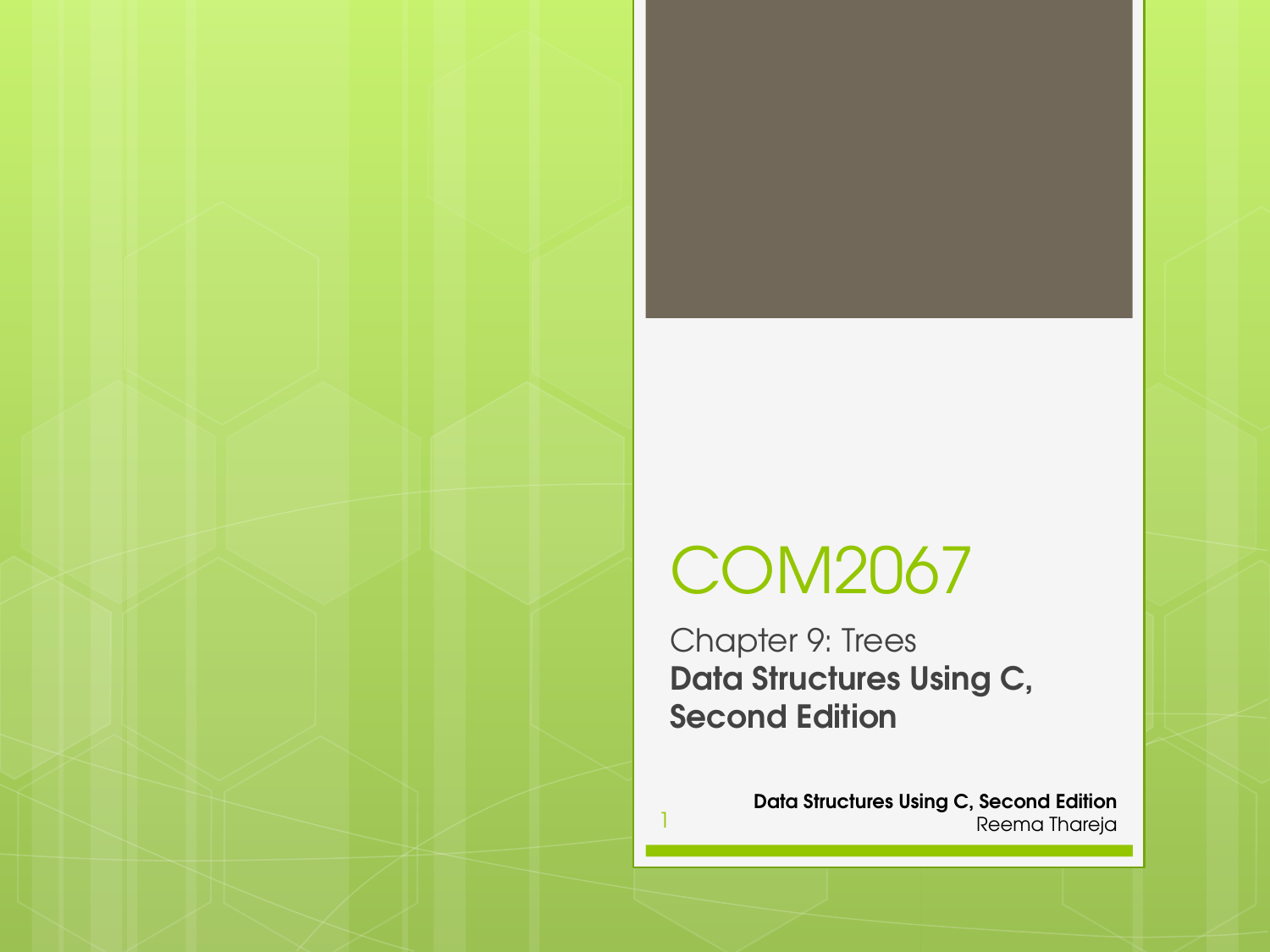

# COM2067
Chapter 9: Trees
Data Structures Using C, Second Edition

Data Structures Using C, Second Edition
Reema Thareja

1